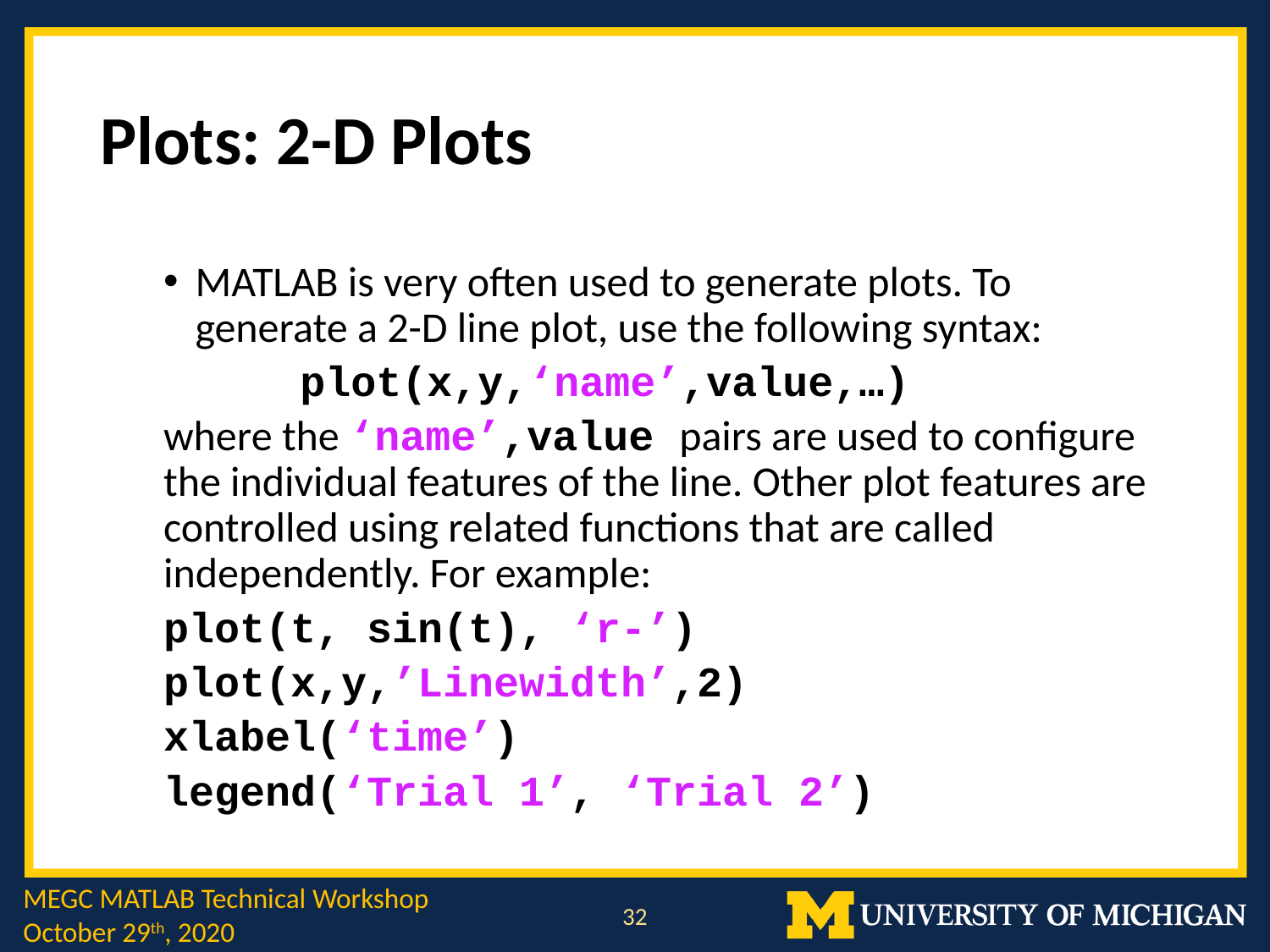

# Plots: 2-D Plots
MATLAB is very often used to generate plots. To generate a 2-D line plot, use the following syntax:
	 plot(x,y,‘name’,value,…)
where the ‘name’,value pairs are used to configure the individual features of the line. Other plot features are controlled using related functions that are called independently. For example:
plot(t, sin(t), ‘r-’)
plot(x,y,’Linewidth’,2)
xlabel(‘time’)
legend(‘Trial 1’, ‘Trial 2’)
MEGC MATLAB Technical Workshop
October 29th, 2020
32